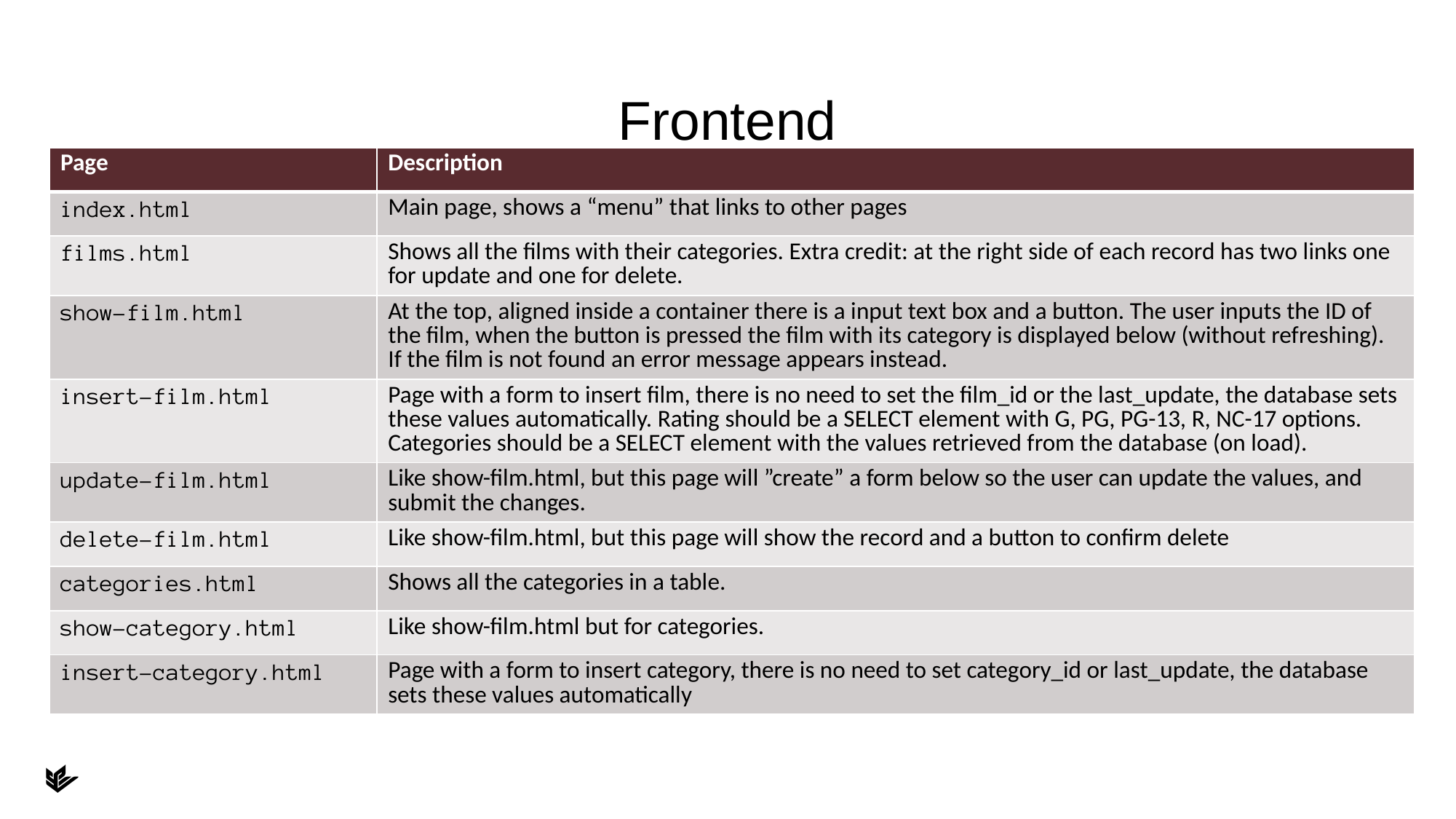

# Frontend
| Page | Description |
| --- | --- |
| index.html | Main page, shows a “menu” that links to other pages |
| films.html | Shows all the films with their categories. Extra credit: at the right side of each record has two links one for update and one for delete. |
| show-film.html | At the top, aligned inside a container there is a input text box and a button. The user inputs the ID of the film, when the button is pressed the film with its category is displayed below (without refreshing). If the film is not found an error message appears instead. |
| insert-film.html | Page with a form to insert film, there is no need to set the film\_id or the last\_update, the database sets these values automatically. Rating should be a SELECT element with G, PG, PG-13, R, NC-17 options. Categories should be a SELECT element with the values retrieved from the database (on load). |
| update-film.html | Like show-film.html, but this page will ”create” a form below so the user can update the values, and submit the changes. |
| delete-film.html | Like show-film.html, but this page will show the record and a button to confirm delete |
| categories.html | Shows all the categories in a table. |
| show-category.html | Like show-film.html but for categories. |
| insert-category.html | Page with a form to insert category, there is no need to set category\_id or last\_update, the database sets these values automatically |